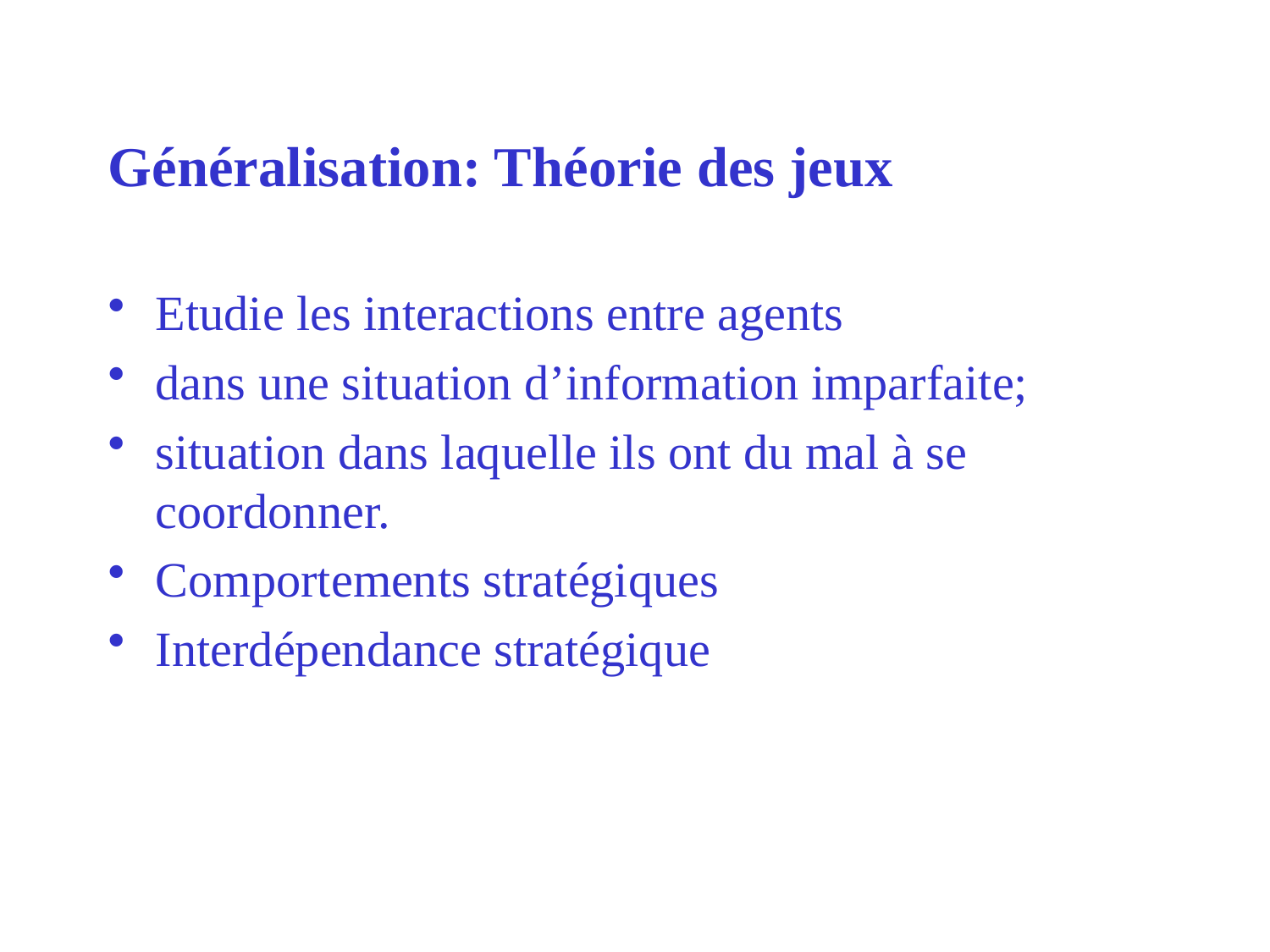

# Généralisation: Théorie des jeux
Etudie les interactions entre agents
dans une situation d’information imparfaite;
situation dans laquelle ils ont du mal à se coordonner.
Comportements stratégiques
Interdépendance stratégique